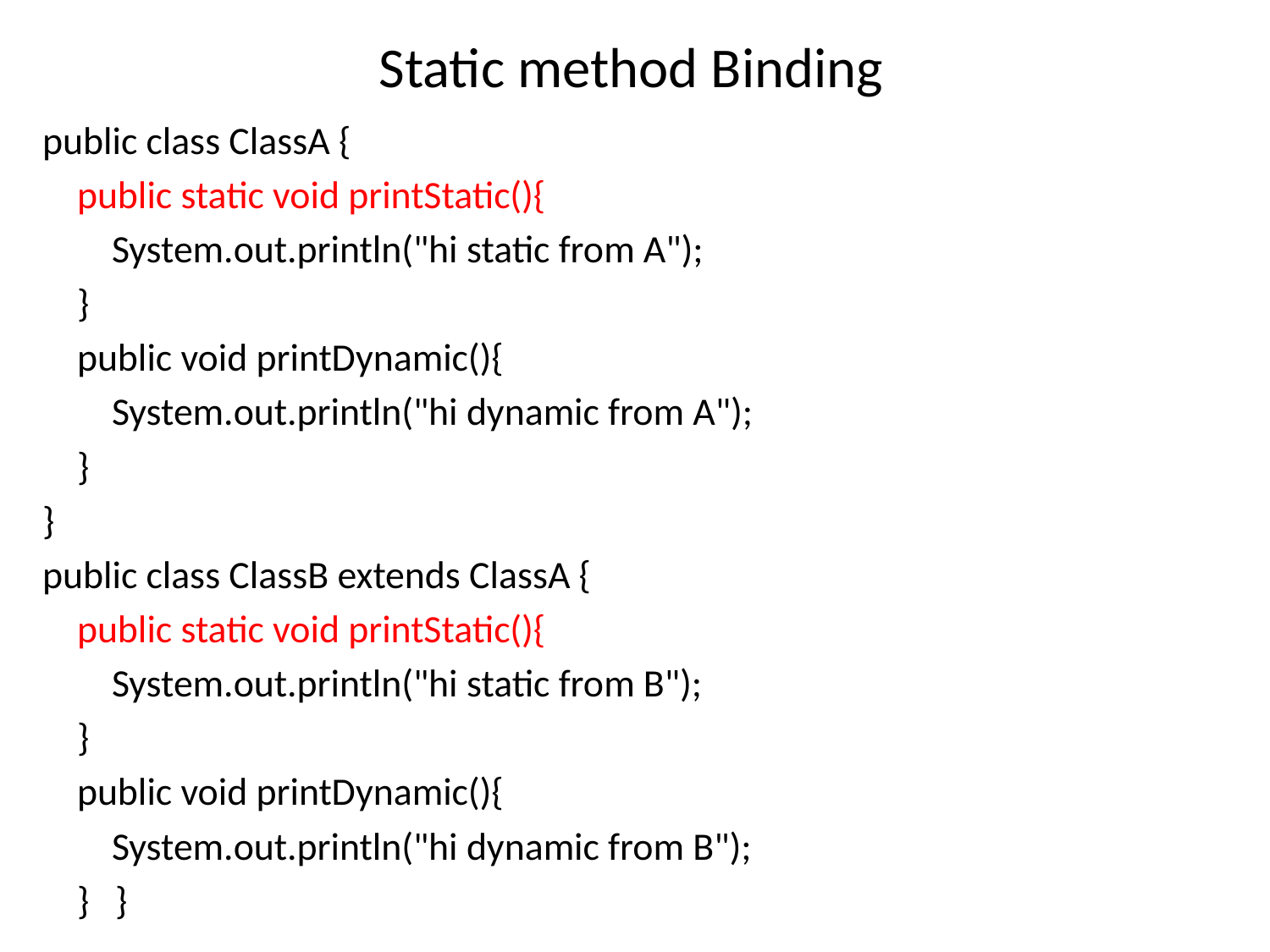

# Static method Binding
public class ClassA {
    public static void printStatic(){
        System.out.println("hi static from A");
    }
    public void printDynamic(){
        System.out.println("hi dynamic from A");
    }
}
public class ClassB extends ClassA {
    public static void printStatic(){
        System.out.println("hi static from B");
    }
    public void printDynamic(){
        System.out.println("hi dynamic from B");
    }   }